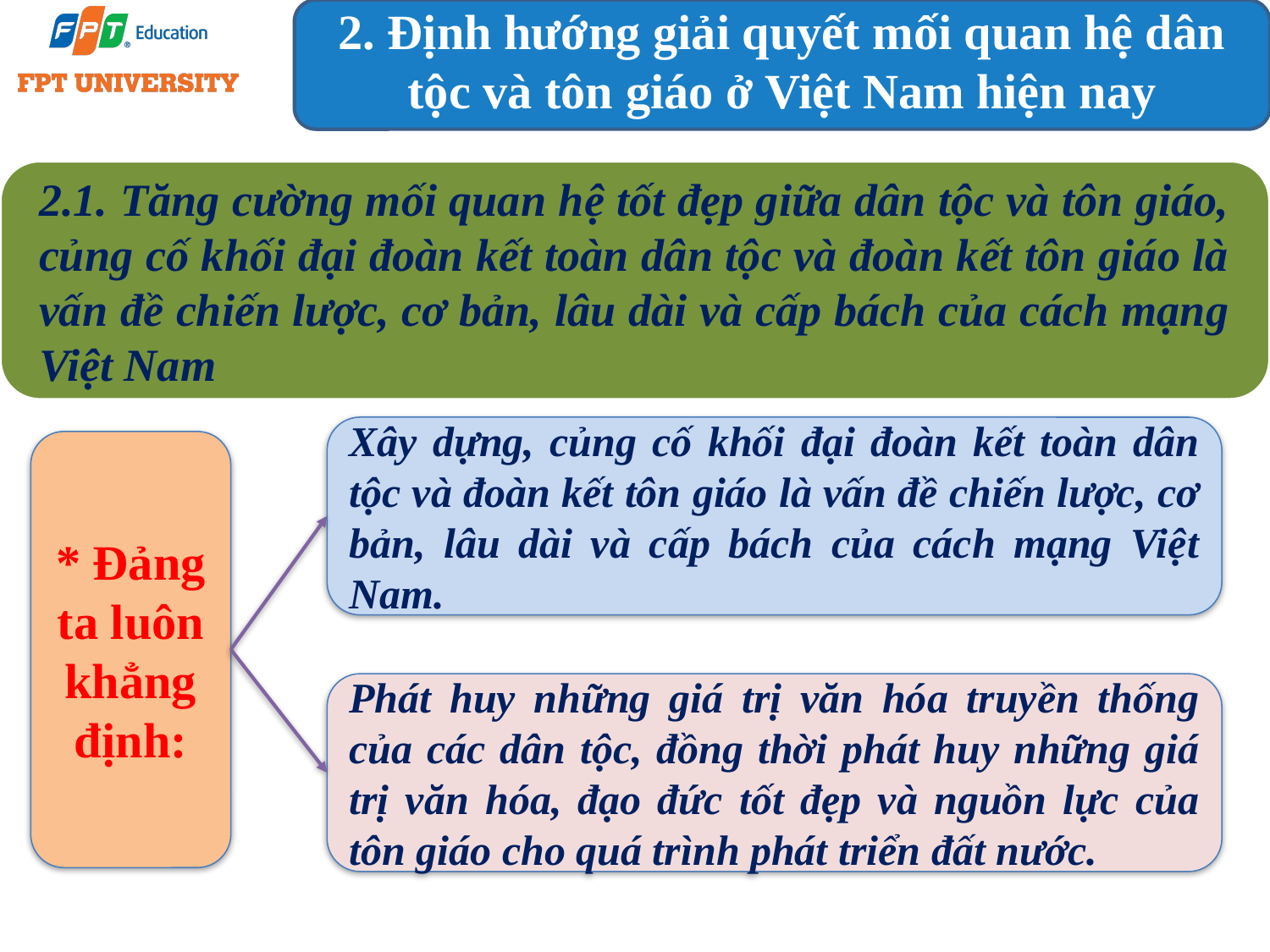

2. Định hướng giải quyết mối quan hệ dân tộc và tôn giáo ở Việt Nam hiện nay

2.1. Tăng cường mối quan hệ tốt đẹp giữa dân tộc và tôn giáo, củng cố khối đại đoàn kết toàn dân tộc và đoàn kết tôn giáo là vấn đề chiến lược, cơ bản, lâu dài và cấp bách của cách mạng Việt Nam
Xây dựng, củng cố khối đại đoàn kết toàn dân tộc và đoàn kết tôn giáo là vấn đề chiến lược, cơ bản, lâu dài và cấp bách của cách mạng Việt Nam.
* Đảng ta luôn khẳng định:
Phát huy những giá trị văn hóa truyền thống của các dân tộc, đồng thời phát huy những giá trị văn hóa, đạo đức tốt đẹp và nguồn lực của tôn giáo cho quá trình phát triển đất nước.